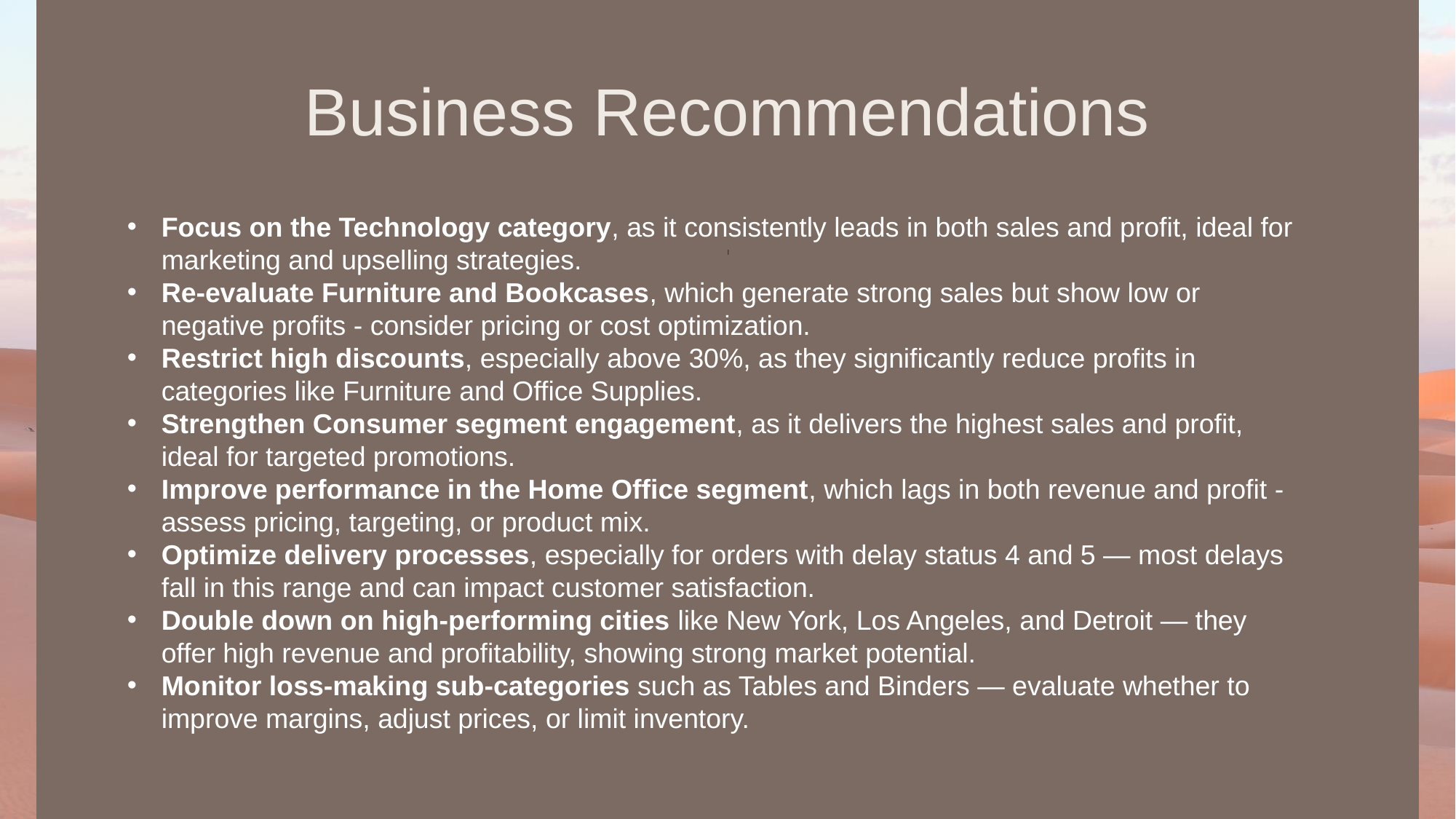

# Business Recommendations

Focus on the Technology category, as it consistently leads in both sales and profit, ideal for marketing and upselling strategies.
Re-evaluate Furniture and Bookcases, which generate strong sales but show low or negative profits - consider pricing or cost optimization.
Restrict high discounts, especially above 30%, as they significantly reduce profits in categories like Furniture and Office Supplies.
Strengthen Consumer segment engagement, as it delivers the highest sales and profit, ideal for targeted promotions.
Improve performance in the Home Office segment, which lags in both revenue and profit - assess pricing, targeting, or product mix.
Optimize delivery processes, especially for orders with delay status 4 and 5 — most delays fall in this range and can impact customer satisfaction.
Double down on high-performing cities like New York, Los Angeles, and Detroit — they offer high revenue and profitability, showing strong market potential.
Monitor loss-making sub-categories such as Tables and Binders — evaluate whether to improve margins, adjust prices, or limit inventory.